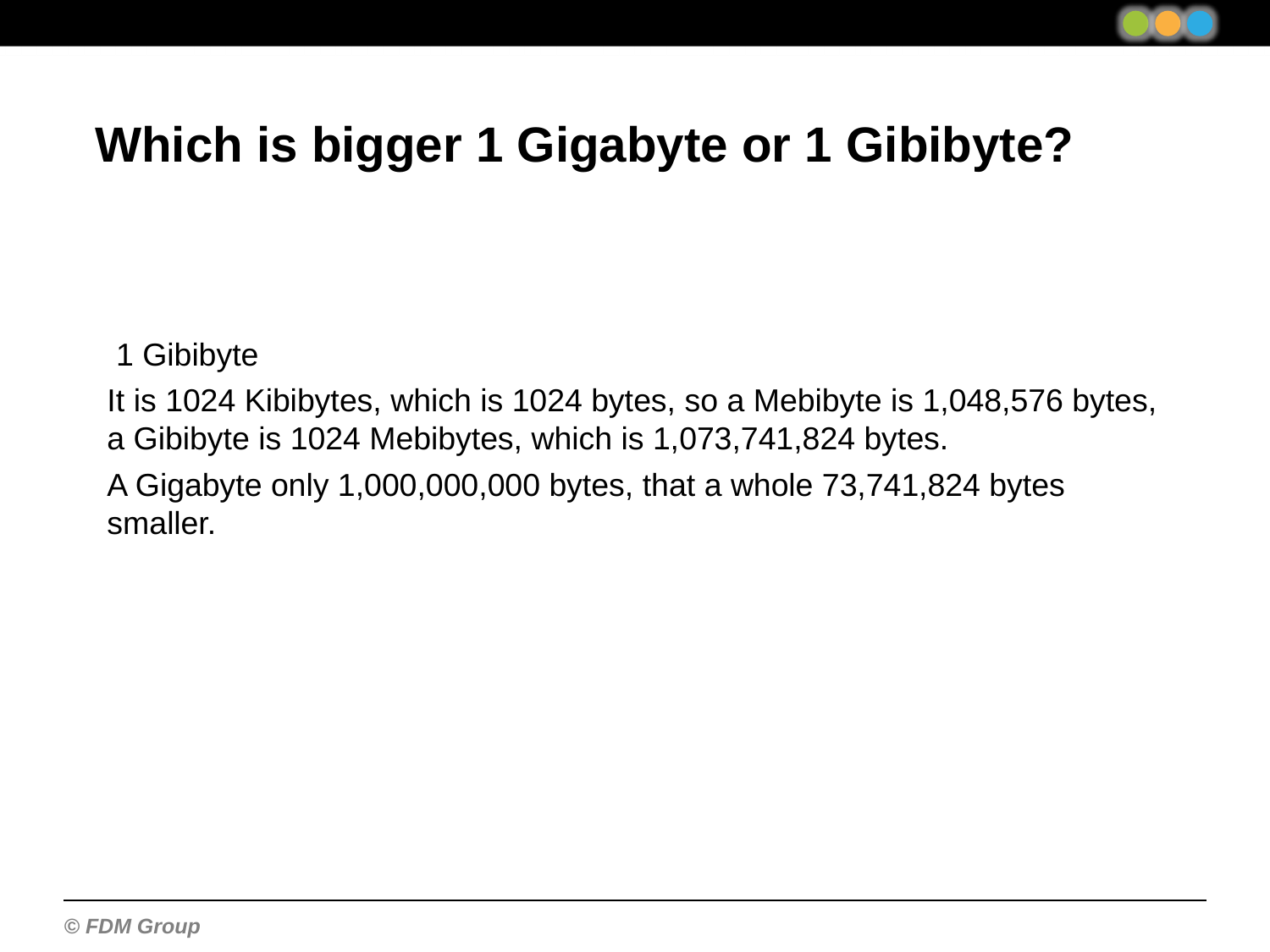

Which is bigger 1 Gigabyte or 1 Gibibyte?
 1 Gibibyte
It is 1024 Kibibytes, which is 1024 bytes, so a Mebibyte is 1,048,576 bytes, a Gibibyte is 1024 Mebibytes, which is 1,073,741,824 bytes.
A Gigabyte only 1,000,000,000 bytes, that a whole 73,741,824 bytes smaller.